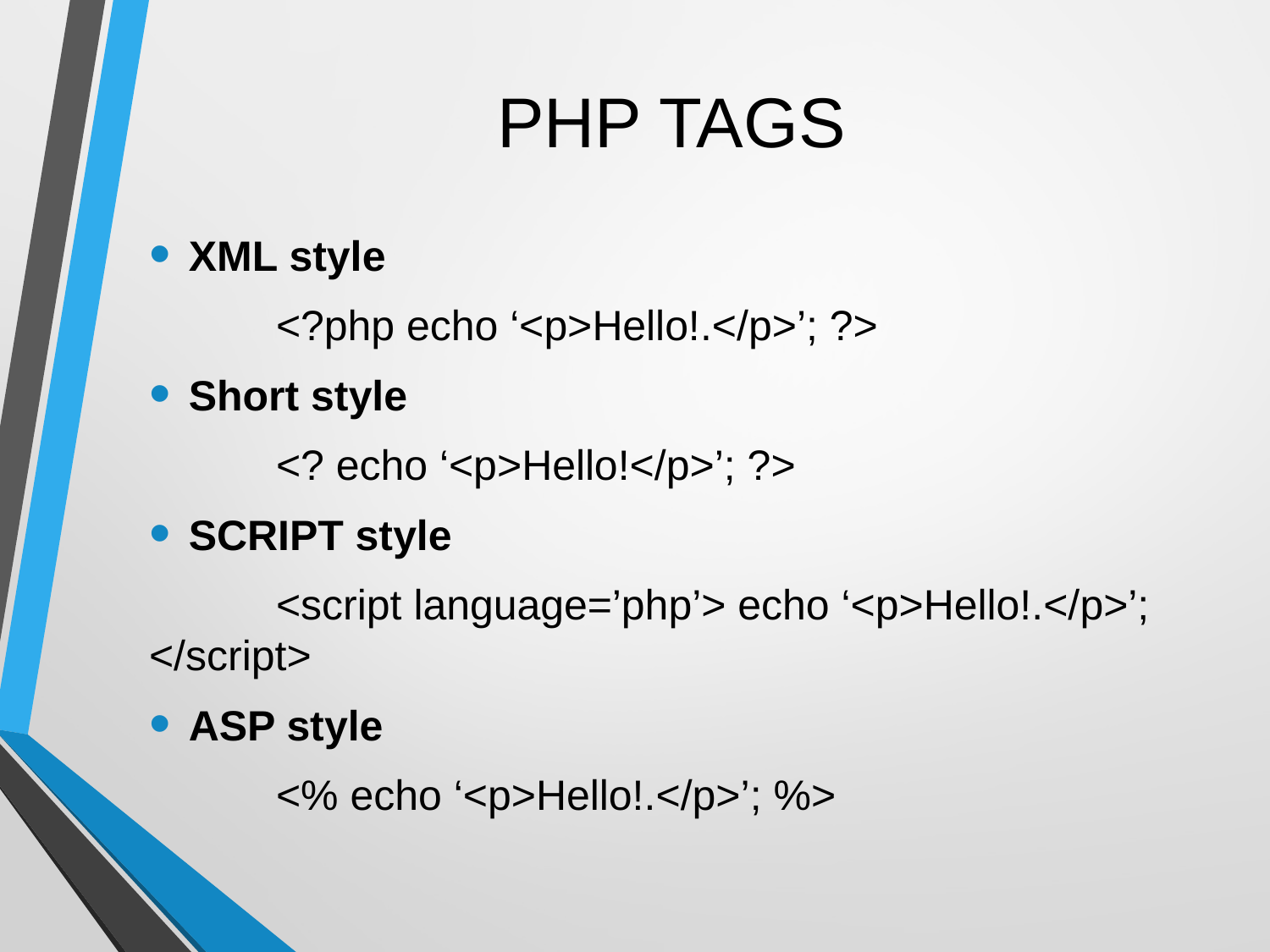

# PHP TAGS
XML style
	<?php echo ‘<p>Hello!.</p>’; ?>
Short style
	<? echo ‘<p>Hello!</p>’; ?>
SCRIPT style
	<script language=’php’> echo ‘<p>Hello!.</p>’; </script>
ASP style
	<% echo ‘<p>Hello!.</p>’; %>